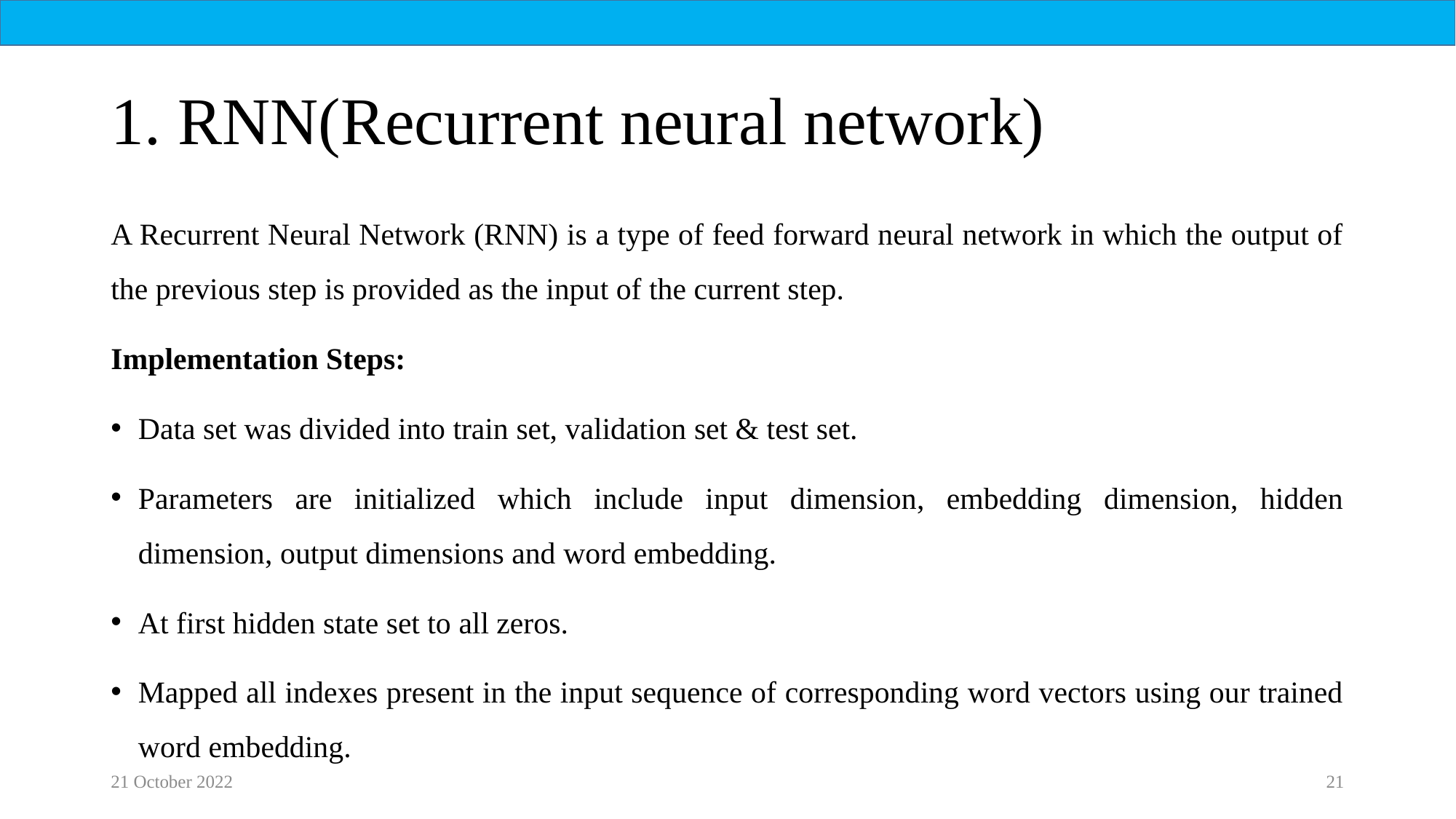

# 1. RNN(Recurrent neural network)
A Recurrent Neural Network (RNN) is a type of feed forward neural network in which the output of the previous step is provided as the input of the current step.
Implementation Steps:
Data set was divided into train set, validation set & test set.
Parameters are initialized which include input dimension, embedding dimension, hidden dimension, output dimensions and word embedding.
At first hidden state set to all zeros.
Mapped all indexes present in the input sequence of corresponding word vectors using our trained word embedding.
21 October 2022
21